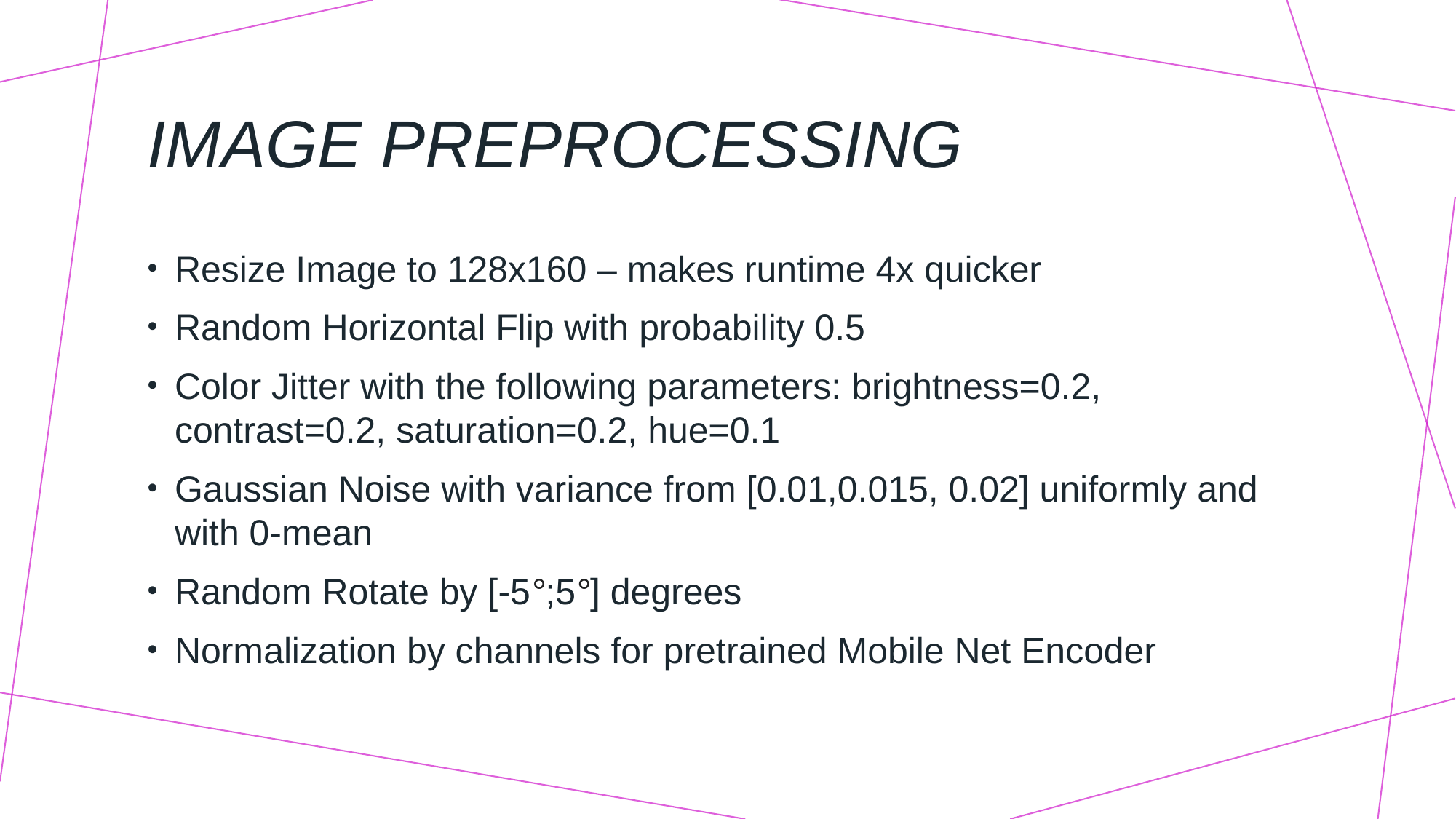

# Image Preprocessing
Resize Image to 128x160 – makes runtime 4x quicker
Random Horizontal Flip with probability 0.5
Color Jitter with the following parameters: brightness=0.2, contrast=0.2, saturation=0.2, hue=0.1
Gaussian Noise with variance from [0.01,0.015, 0.02] uniformly and with 0-mean
Random Rotate by [-5°;5°] degrees
Normalization by channels for pretrained Mobile Net Encoder